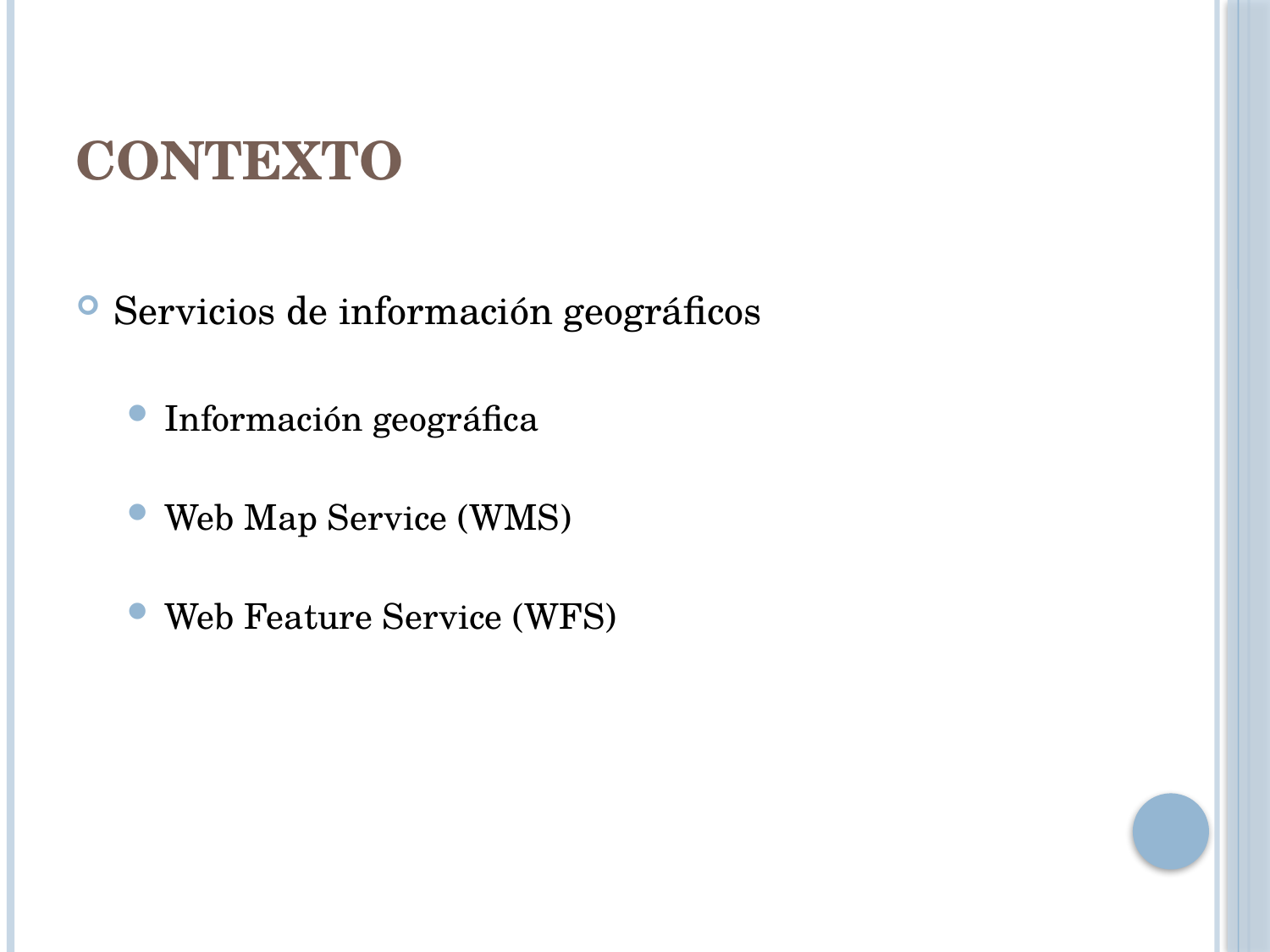

# Contexto

Servicios de información geográficos

Información geográfica

Web Map Service (WMS)

Web Feature Service (WFS)